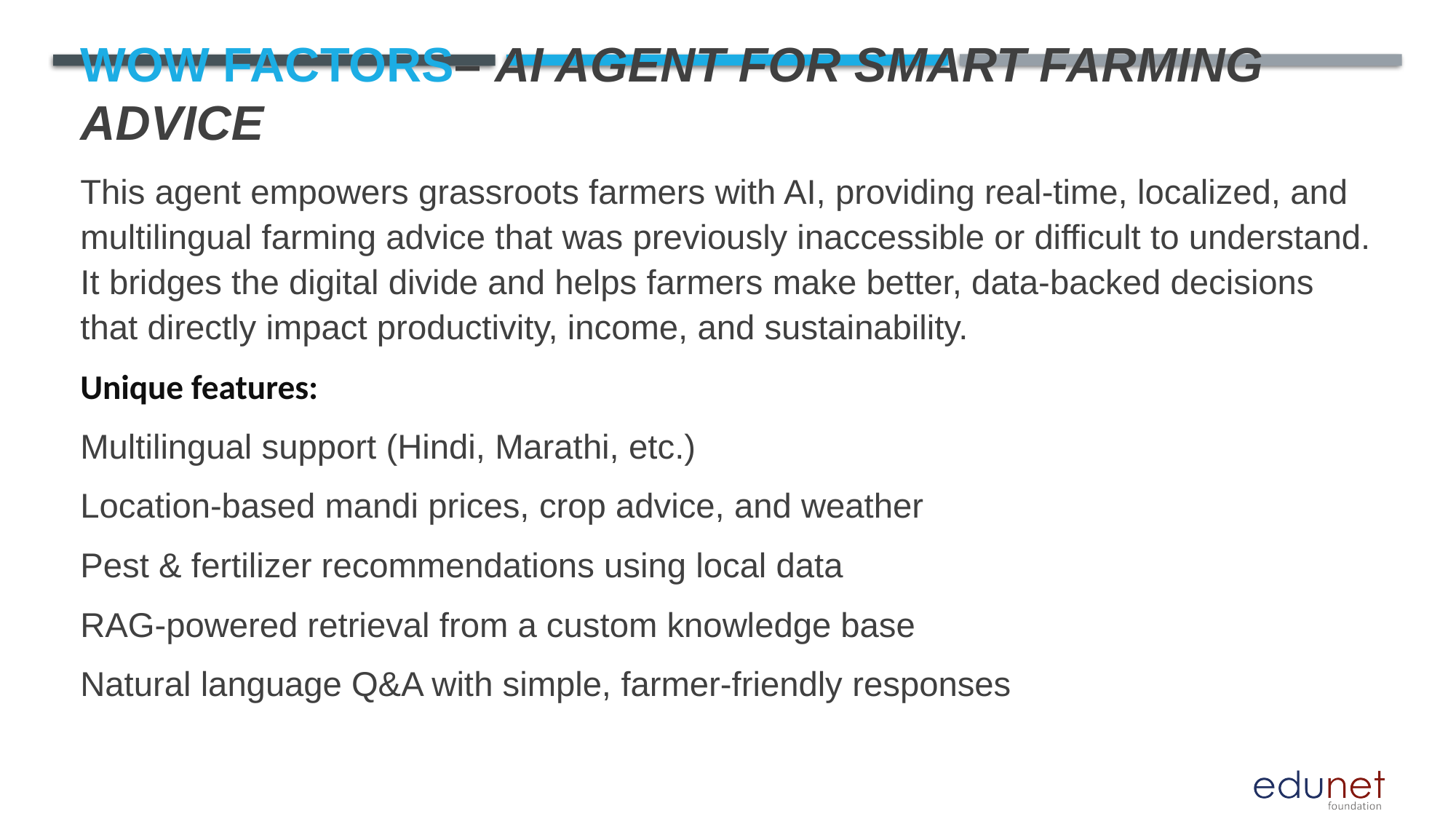

# Wow factors– AI Agent for Smart Farming Advice
This agent empowers grassroots farmers with AI, providing real-time, localized, and multilingual farming advice that was previously inaccessible or difficult to understand.
It bridges the digital divide and helps farmers make better, data-backed decisions that directly impact productivity, income, and sustainability.
Unique features:
Multilingual support (Hindi, Marathi, etc.)
Location-based mandi prices, crop advice, and weather
Pest & fertilizer recommendations using local data
RAG-powered retrieval from a custom knowledge base
Natural language Q&A with simple, farmer-friendly responses